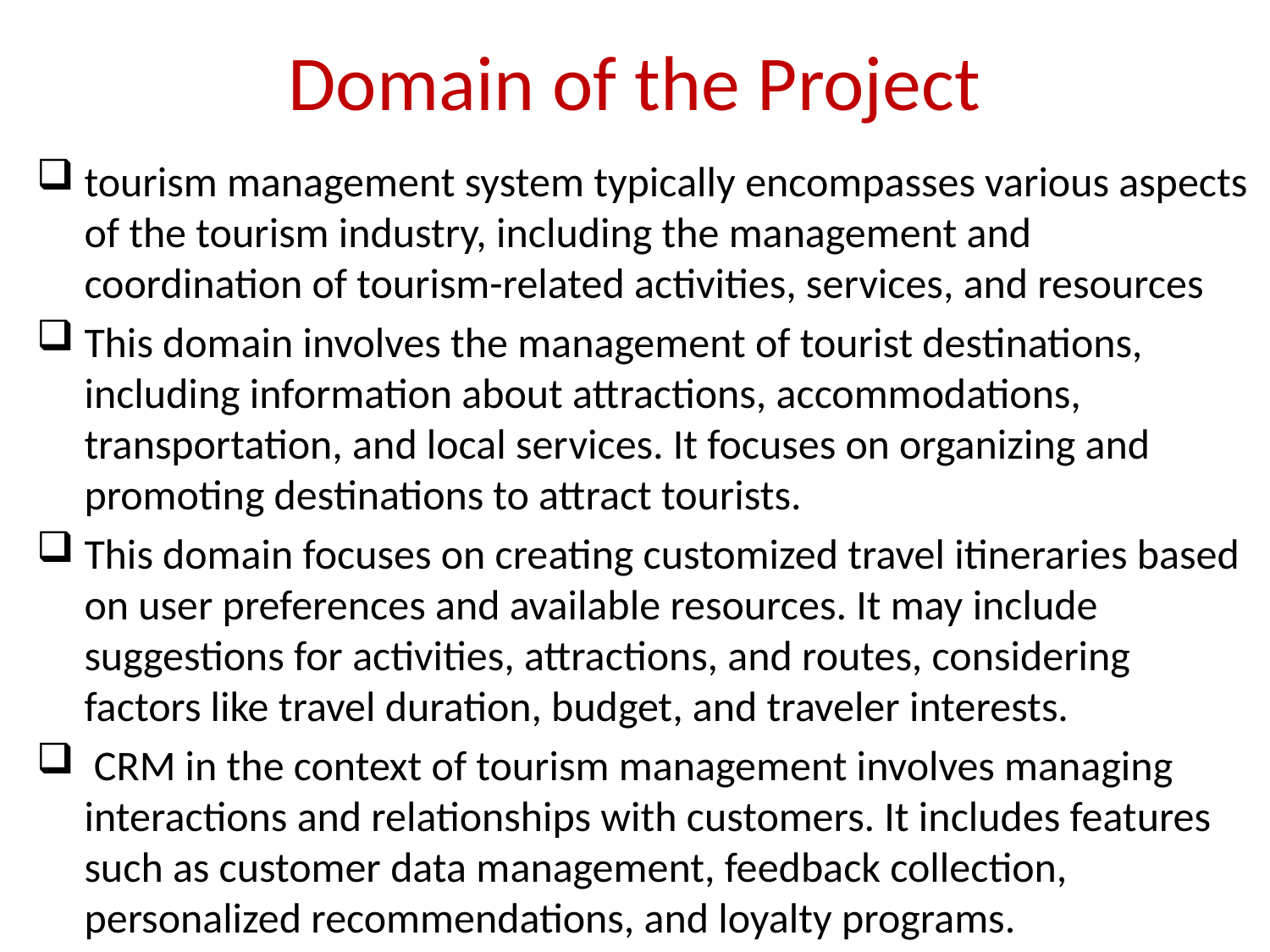

# Domain of the Project
tourism management system typically encompasses various aspects of the tourism industry, including the management and coordination of tourism-related activities, services, and resources
This domain involves the management of tourist destinations, including information about attractions, accommodations, transportation, and local services. It focuses on organizing and promoting destinations to attract tourists.
This domain focuses on creating customized travel itineraries based on user preferences and available resources. It may include suggestions for activities, attractions, and routes, considering factors like travel duration, budget, and traveler interests.
 CRM in the context of tourism management involves managing interactions and relationships with customers. It includes features such as customer data management, feedback collection, personalized recommendations, and loyalty programs.